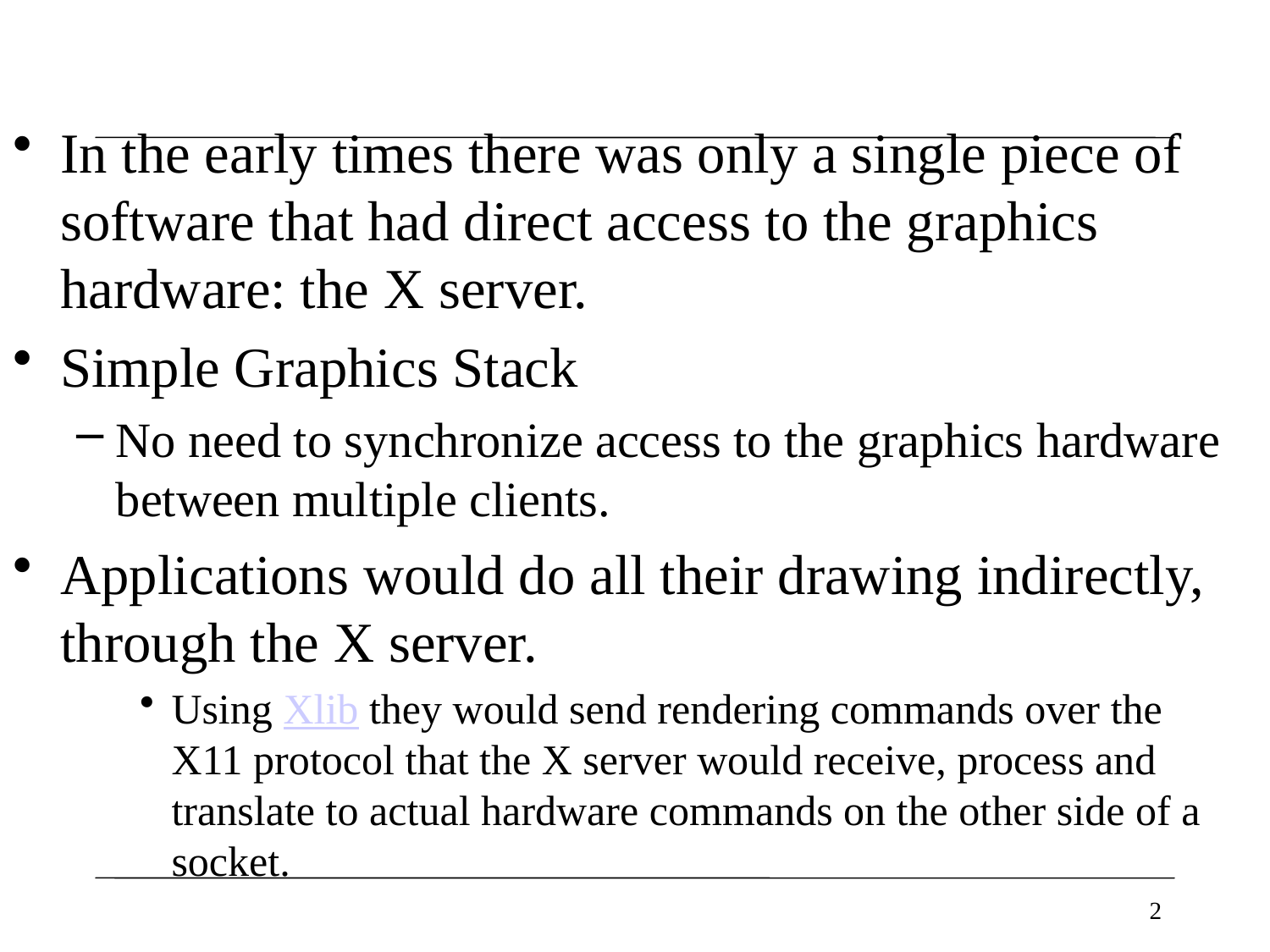

#
In the early times there was only a single piece of software that had direct access to the graphics hardware: the X server.
Simple Graphics Stack
No need to synchronize access to the graphics hardware between multiple clients.
Applications would do all their drawing indirectly, through the X server.
Using Xlib they would send rendering commands over the X11 protocol that the X server would receive, process and translate to actual hardware commands on the other side of a socket.
2